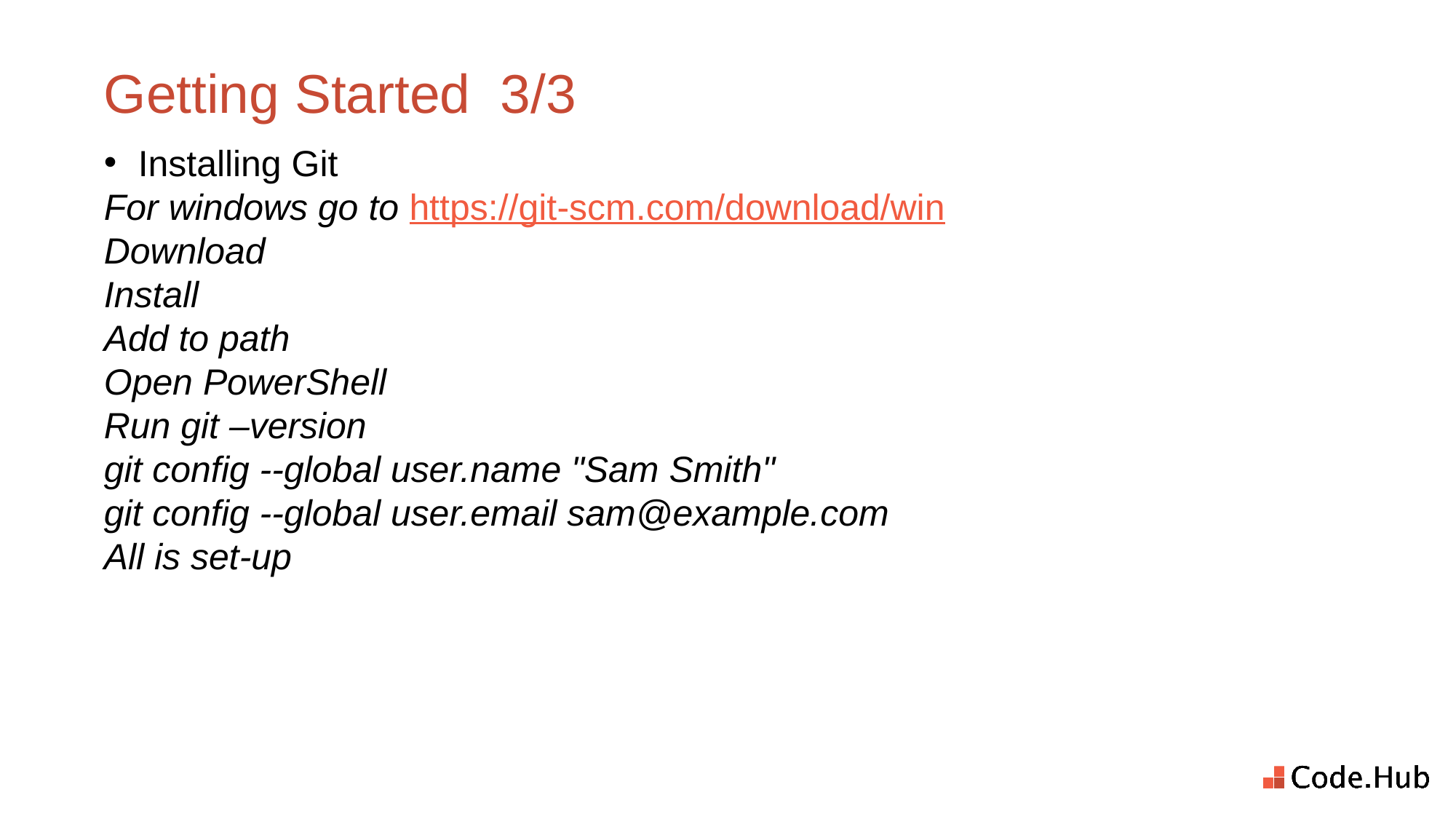

Getting Started  3/3
Installing Git
For windows go to https://git-scm.com/download/win
Download
Install
Add to path
Open PowerShell
Run git –version
git config --global user.name "Sam Smith"
git config --global user.email sam@example.com
All is set-up